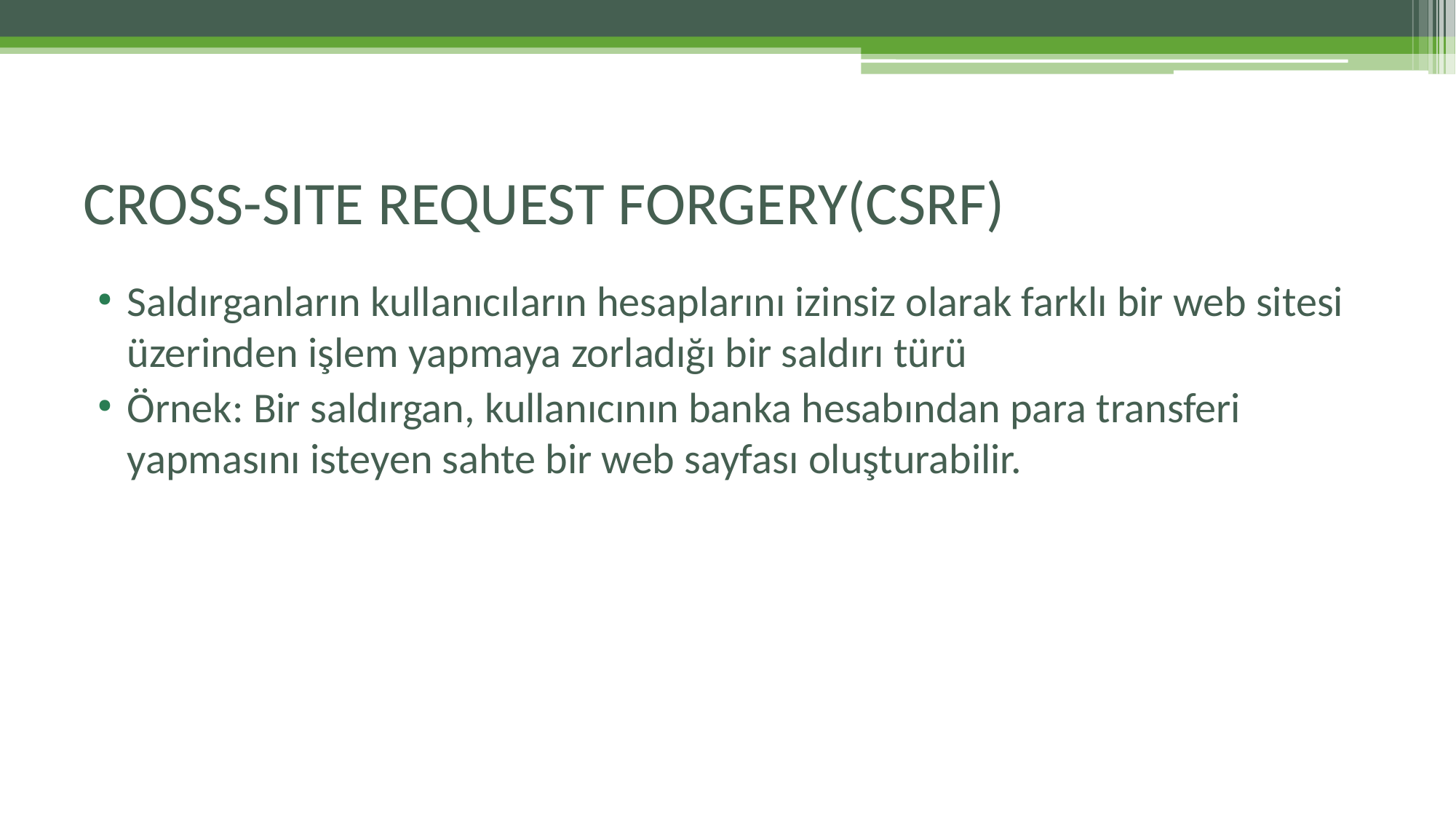

# CROSS-SITE REQUEST FORGERY(CSRF)
Saldırganların kullanıcıların hesaplarını izinsiz olarak farklı bir web sitesi üzerinden işlem yapmaya zorladığı bir saldırı türü
Örnek: Bir saldırgan, kullanıcının banka hesabından para transferi yapmasını isteyen sahte bir web sayfası oluşturabilir.